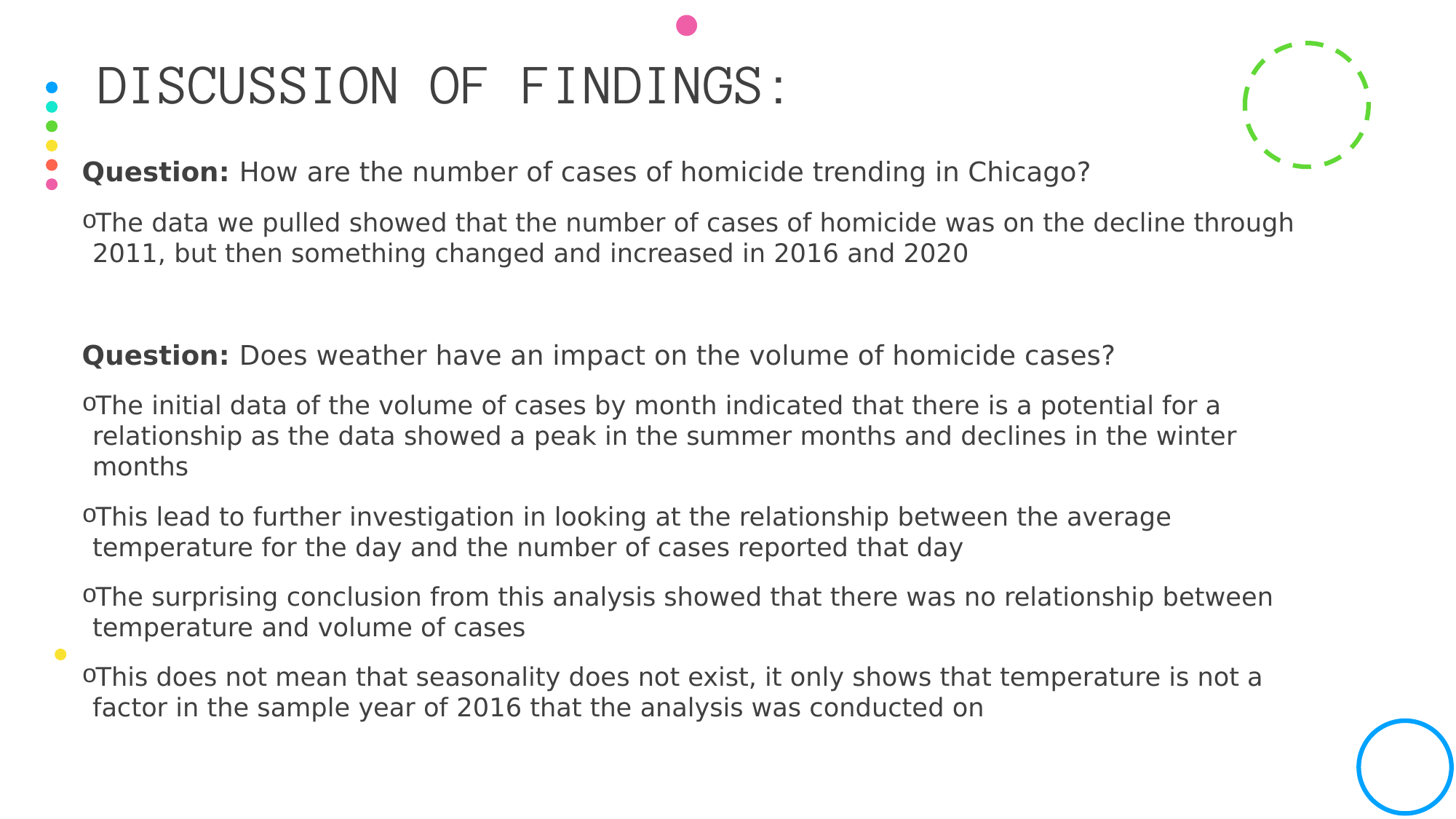

# Discussion of Findings:
Question: How are the number of cases of homicide trending in Chicago?
The data we pulled showed that the number of cases of homicide was on the decline through 2011, but then something changed and increased in 2016 and 2020

Question: Does weather have an impact on the volume of homicide cases?
The initial data of the volume of cases by month indicated that there is a potential for a relationship as the data showed a peak in the summer months and declines in the winter months
This lead to further investigation in looking at the relationship between the average temperature for the day and the number of cases reported that day
The surprising conclusion from this analysis showed that there was no relationship between temperature and volume of cases
This does not mean that seasonality does not exist, it only shows that temperature is not a factor in the sample year of 2016 that the analysis was conducted on